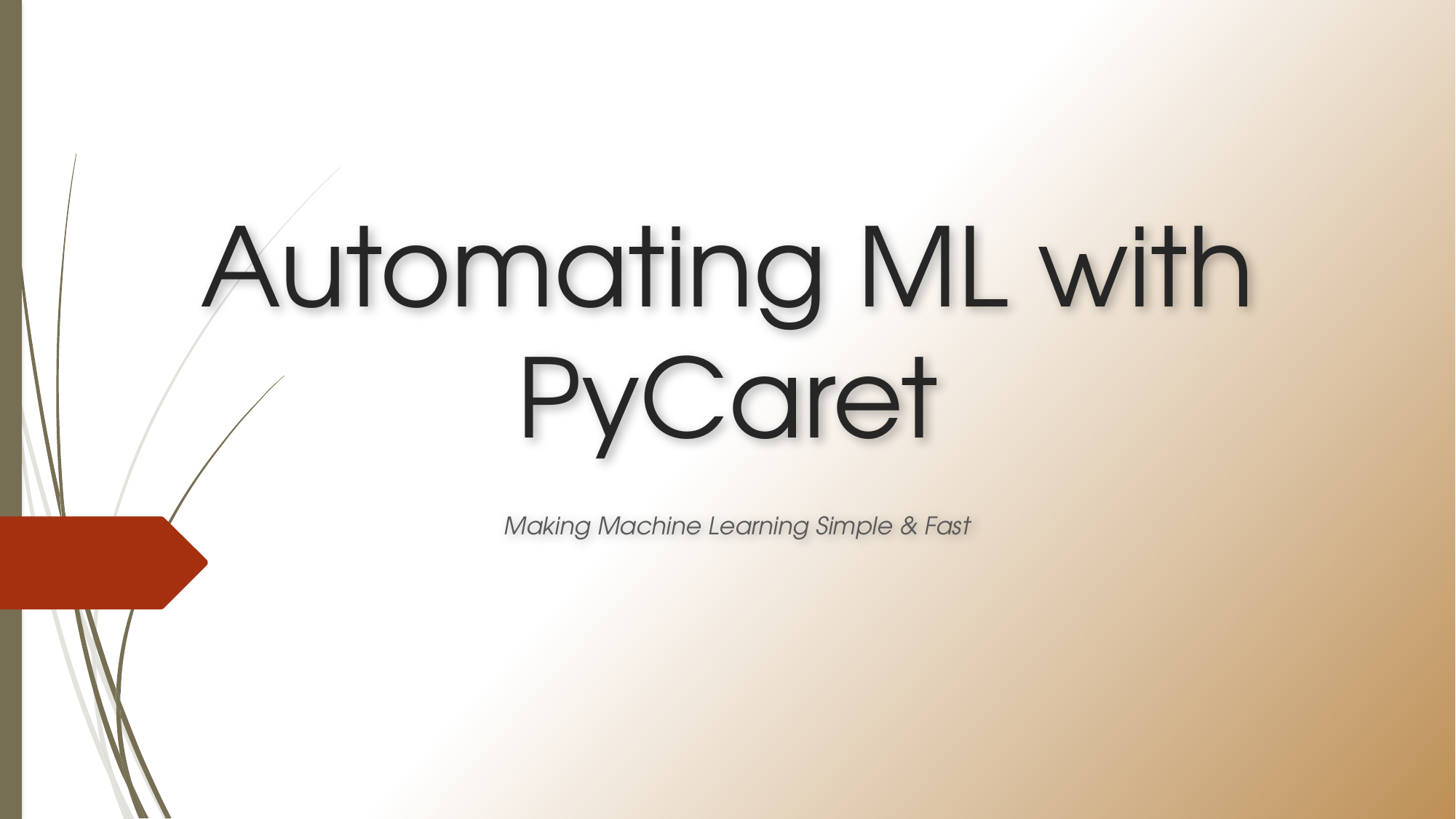

# Automating ML with PyCaret
Making Machine Learning Simple & Fast